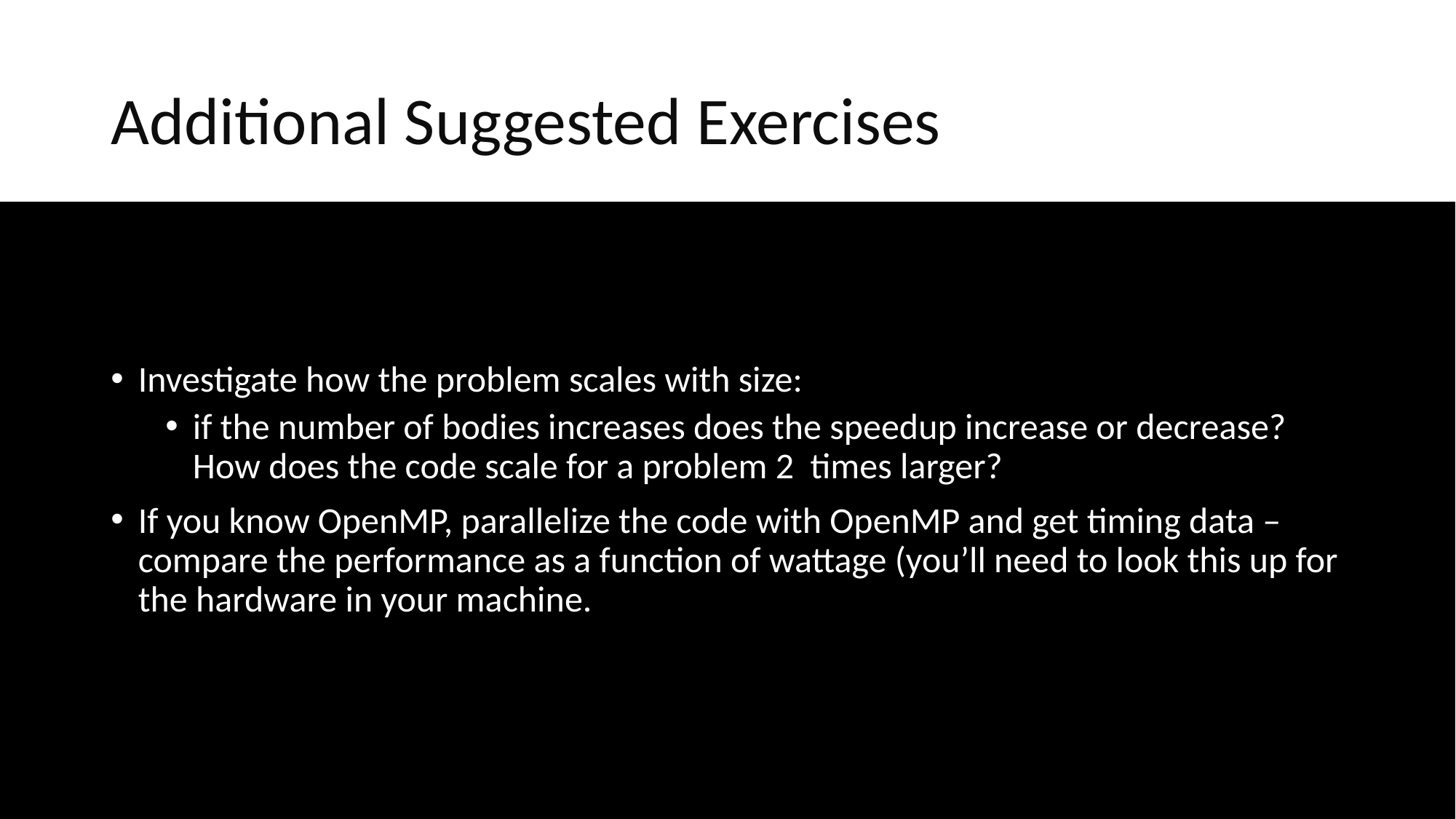

# Additional Suggested Exercises

Investigate how the problem scales with size:
if the number of bodies increases does the speedup increase or decrease? How does the code scale for a problem 2  times larger?
If you know OpenMP, parallelize the code with OpenMP and get timing data – compare the performance as a function of wattage (you’ll need to look this up for the hardware in your machine.